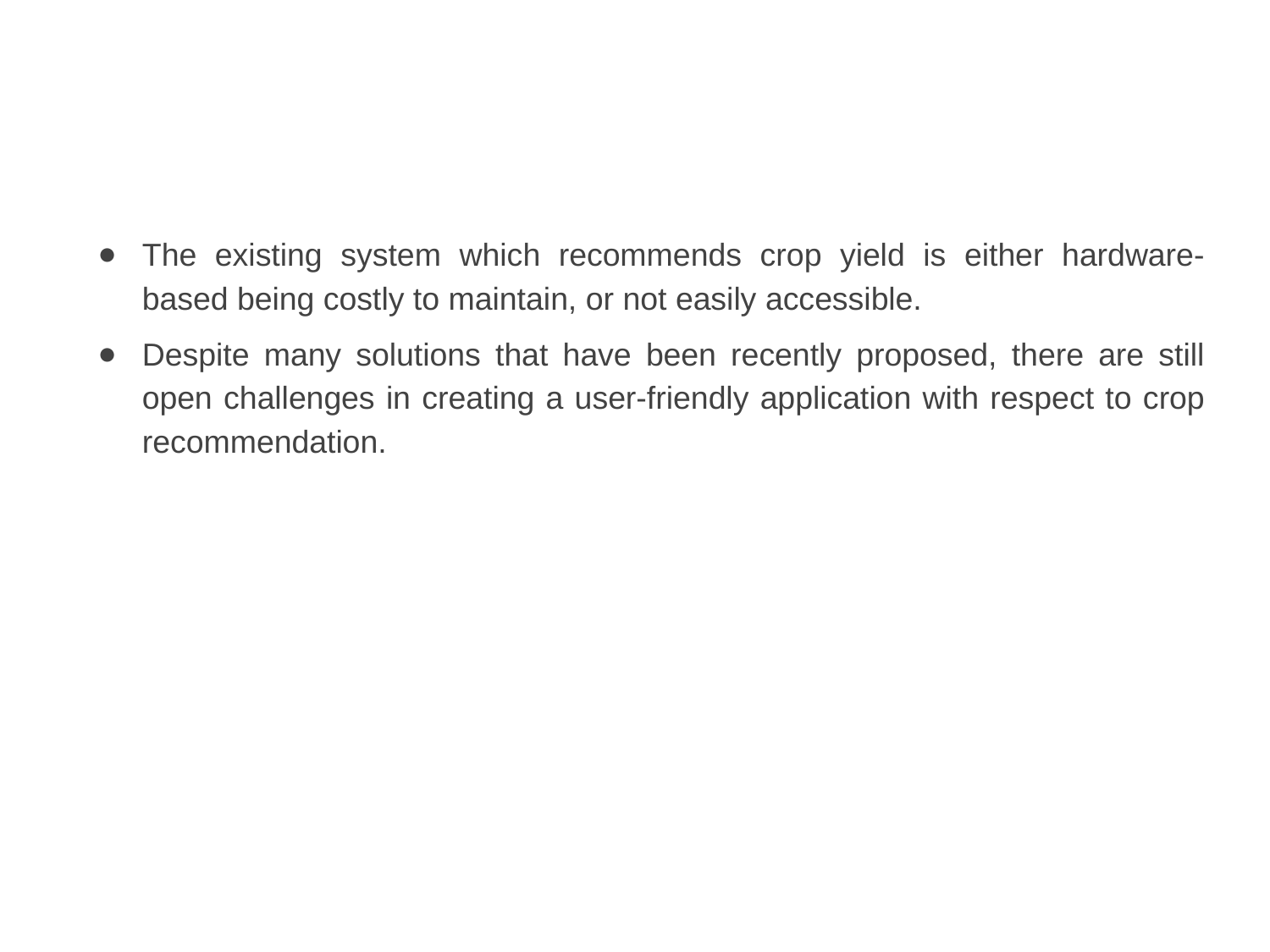

#
The existing system which recommends crop yield is either hardware-based being costly to maintain, or not easily accessible.
Despite many solutions that have been recently proposed, there are still open challenges in creating a user-friendly application with respect to crop recommendation.